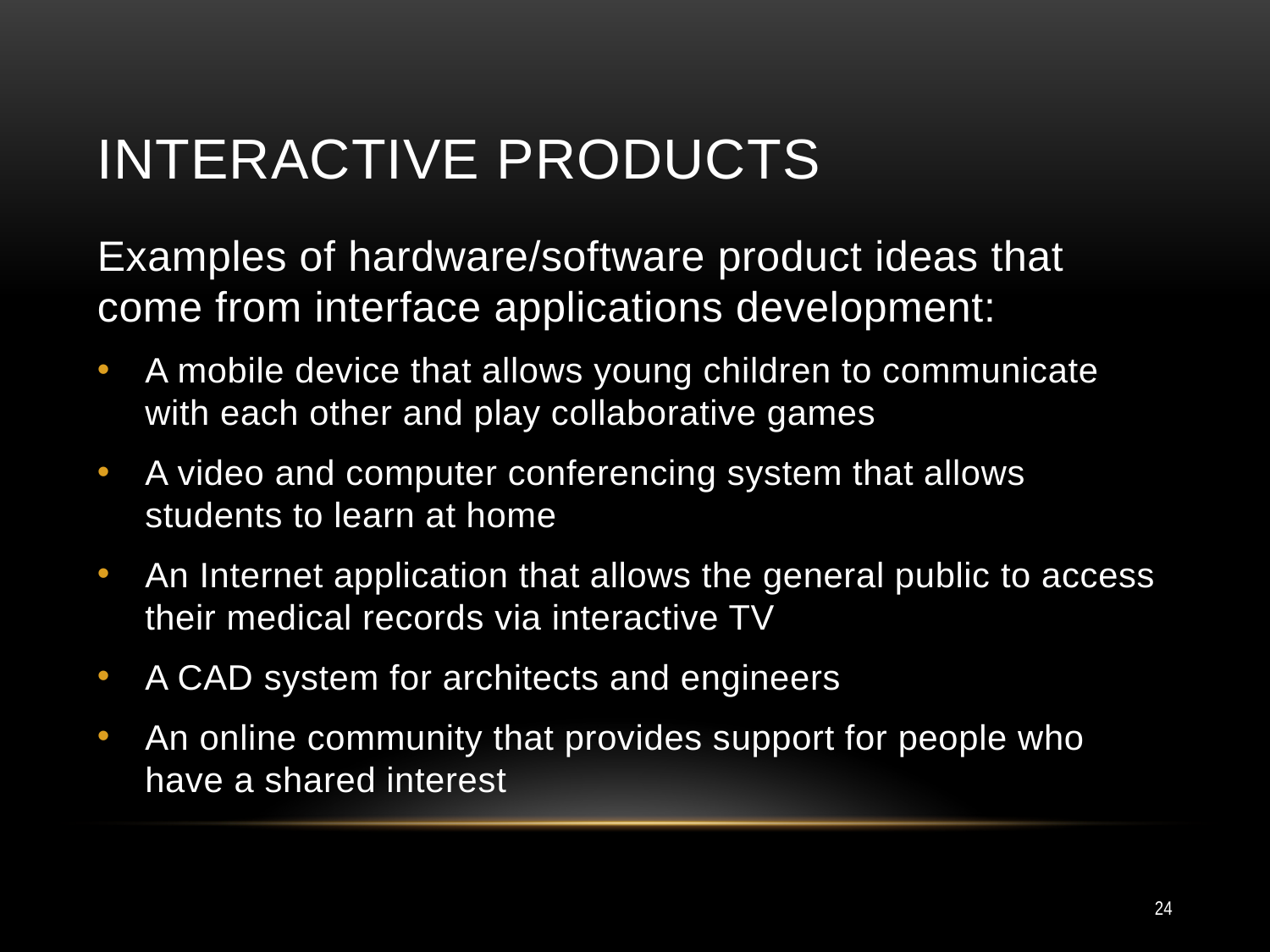

# Interactive Products
Examples of hardware/software product ideas that come from interface applications development:
A mobile device that allows young children to communicate with each other and play collaborative games
A video and computer conferencing system that allows students to learn at home
An Internet application that allows the general public to access their medical records via interactive TV
A CAD system for architects and engineers
An online community that provides support for people who have a shared interest
24